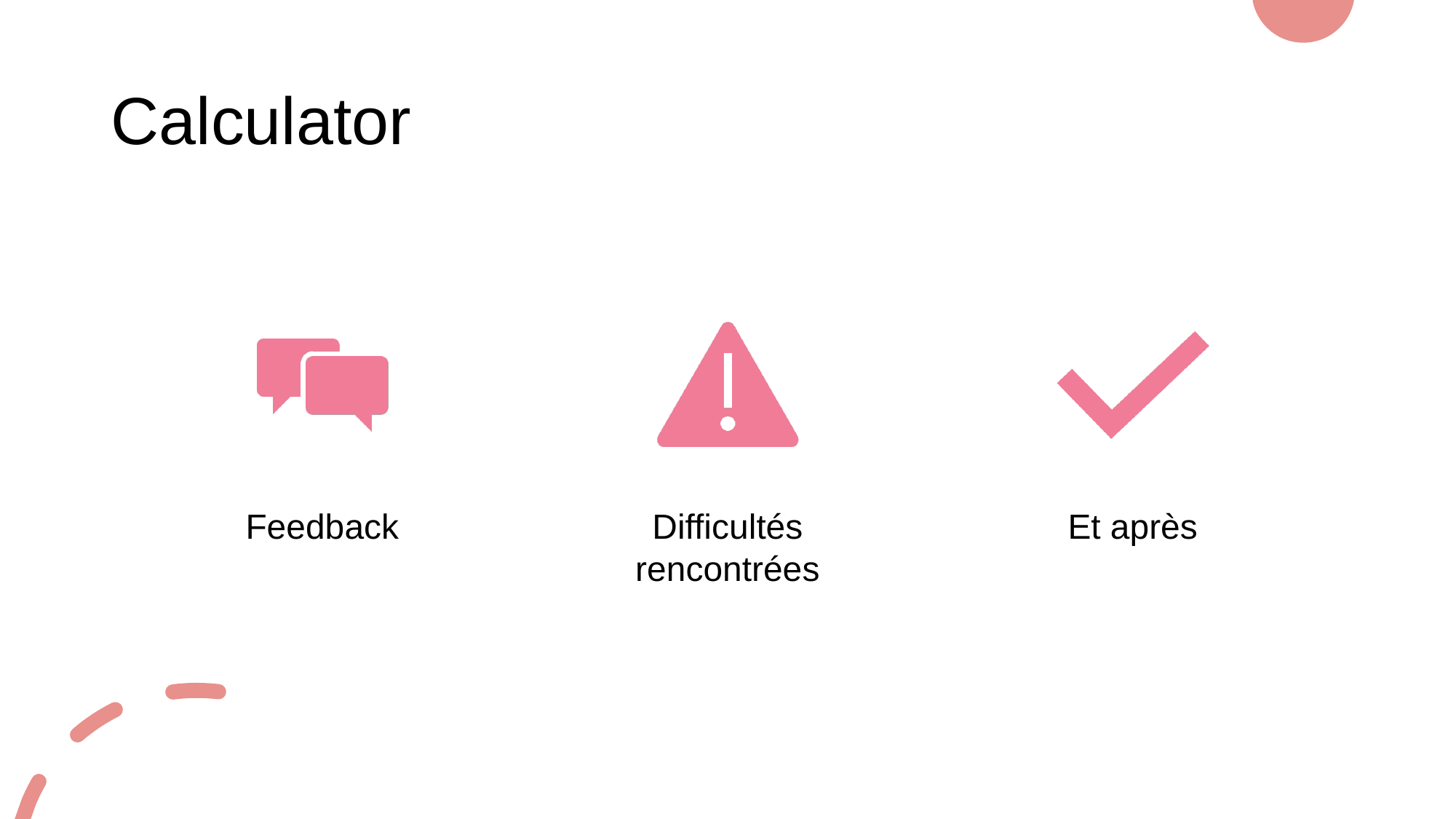

# Calculator
Feedback
Difficultés rencontrées
Et après